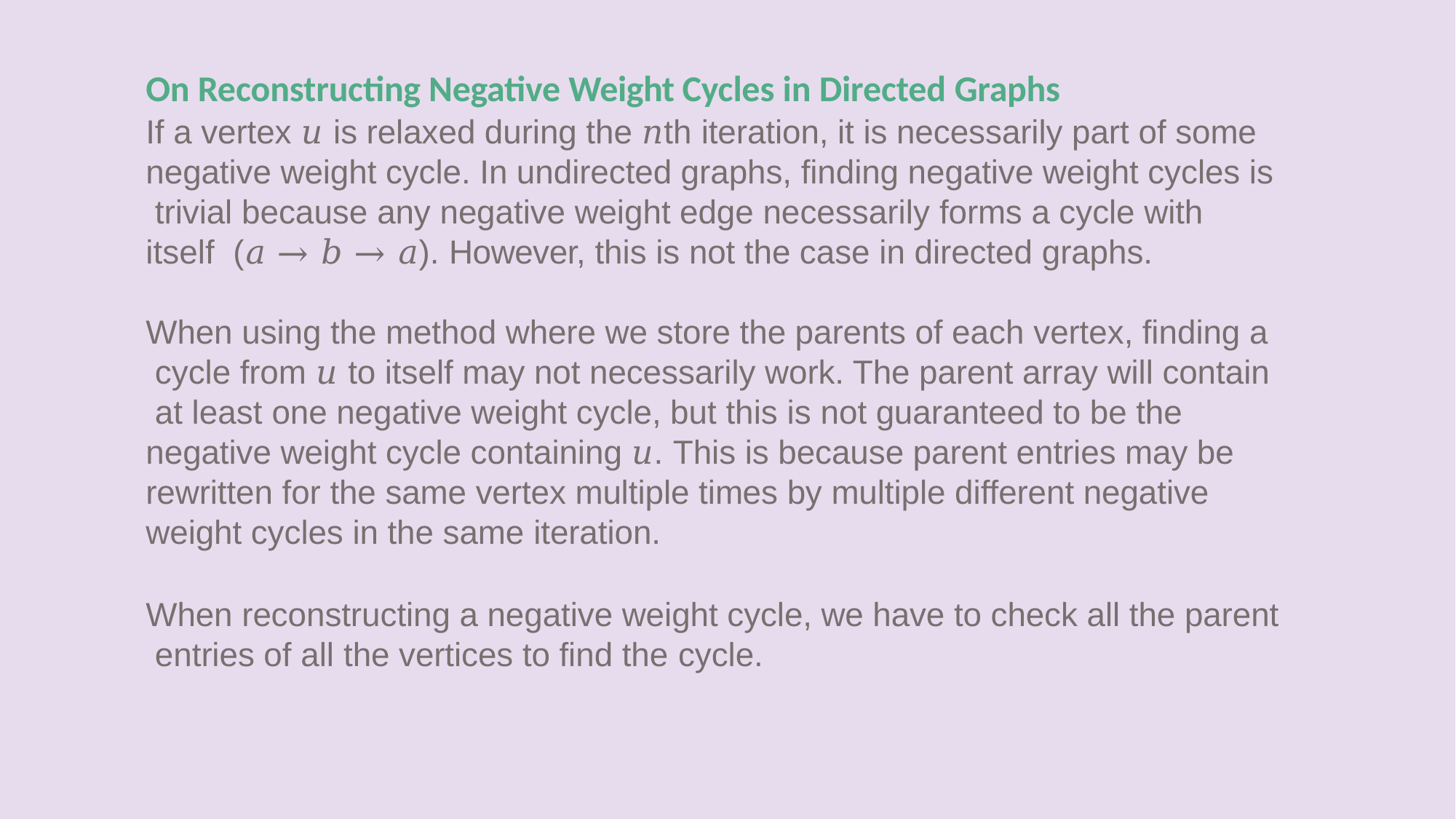

# On Reconstructing Negative Weight Cycles in Directed Graphs
If a vertex 𝑢 is relaxed during the 𝑛th iteration, it is necessarily part of some  negative weight cycle. In undirected graphs, finding negative weight cycles is  trivial because any negative weight edge necessarily forms a cycle with itself  (𝑎 → 𝑏 → 𝑎). However, this is not the case in directed graphs.
When using the method where we store the parents of each vertex, finding a  cycle from 𝑢 to itself may not necessarily work. The parent array will contain  at least one negative weight cycle, but this is not guaranteed to be the  negative weight cycle containing 𝑢. This is because parent entries may be  rewritten for the same vertex multiple times by multiple different negative  weight cycles in the same iteration.

When reconstructing a negative weight cycle, we have to check all the parent  entries of all the vertices to find the cycle.